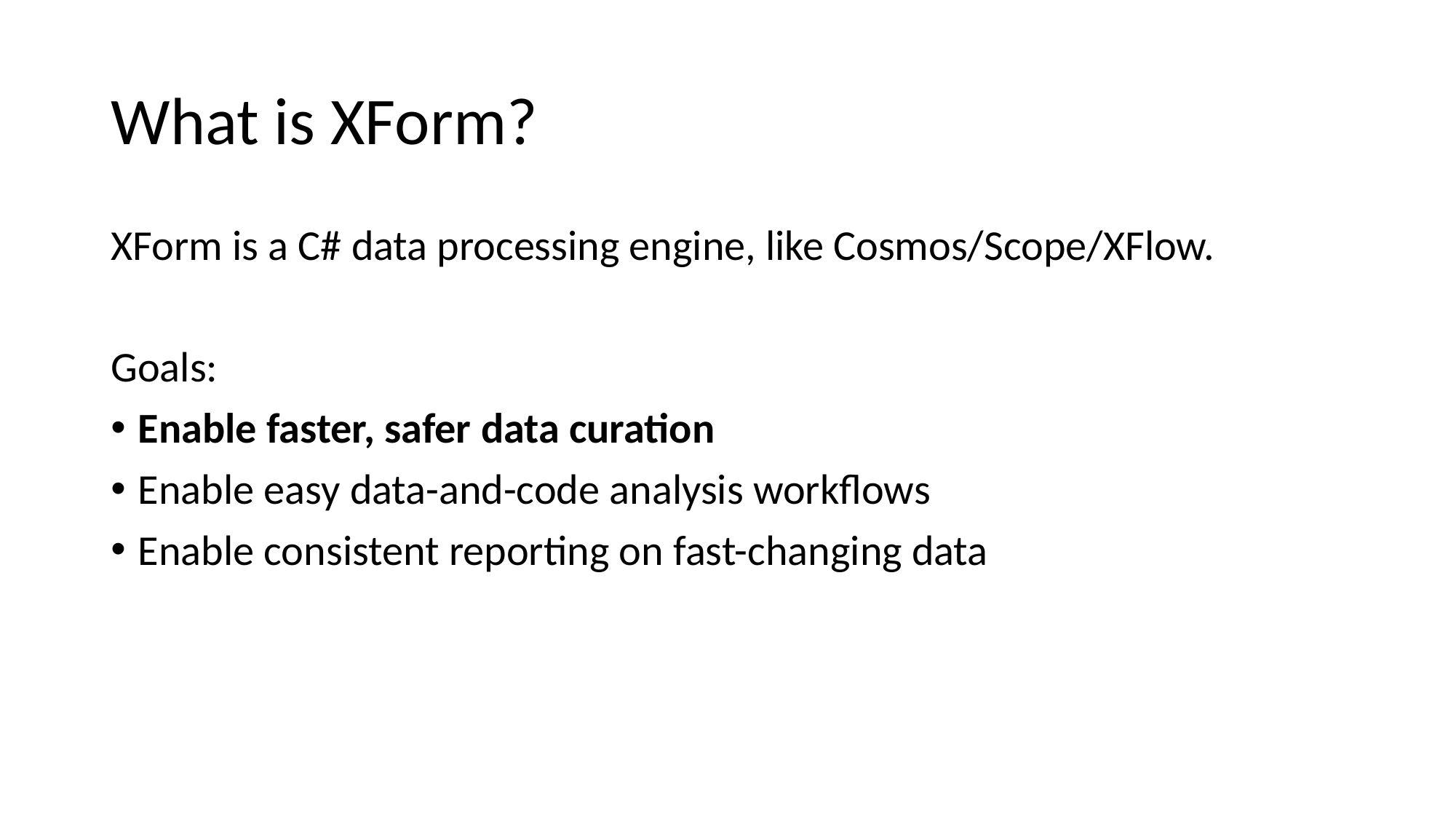

# What is XForm?
XForm is a C# data processing engine, like Cosmos/Scope/XFlow.

Goals:
Enable faster, safer data curation
Enable easy data-and-code analysis workflows
Enable consistent reporting on fast-changing data